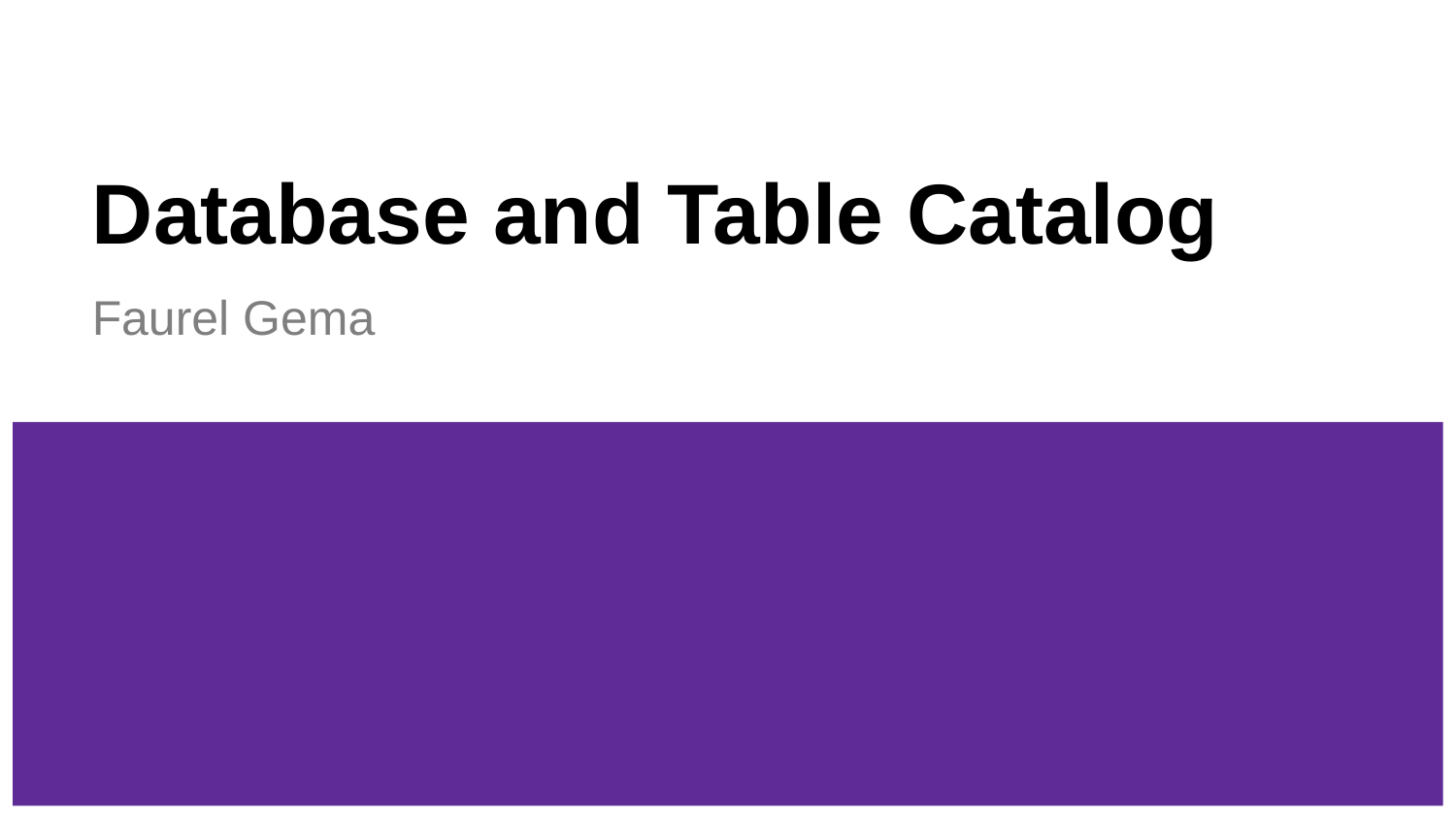

# Database and Table Catalog
Faurel Gema